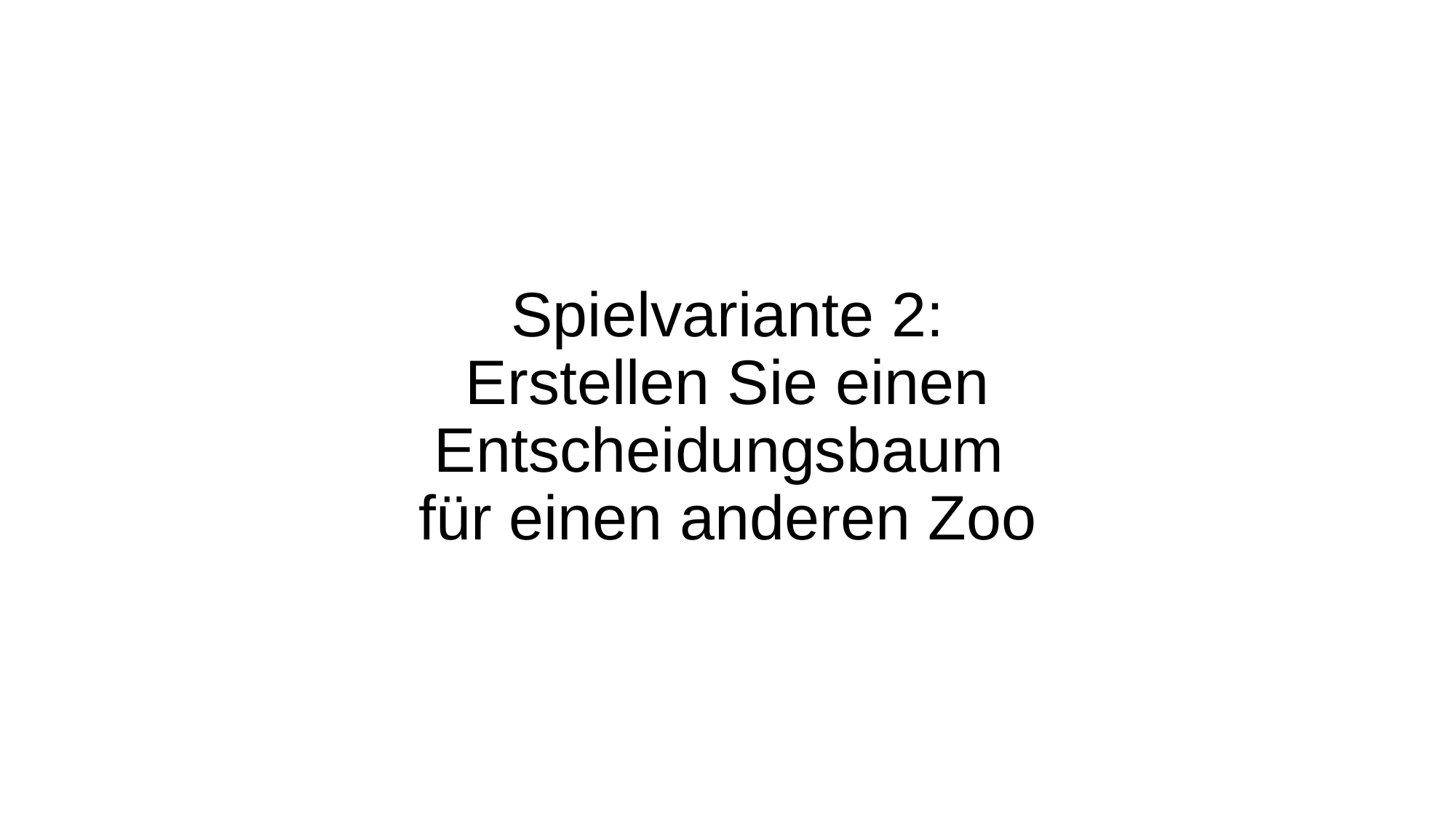

# Spielvariante 2: Erstellen Sie einen Entscheidungsbaum für einen anderen Zoo